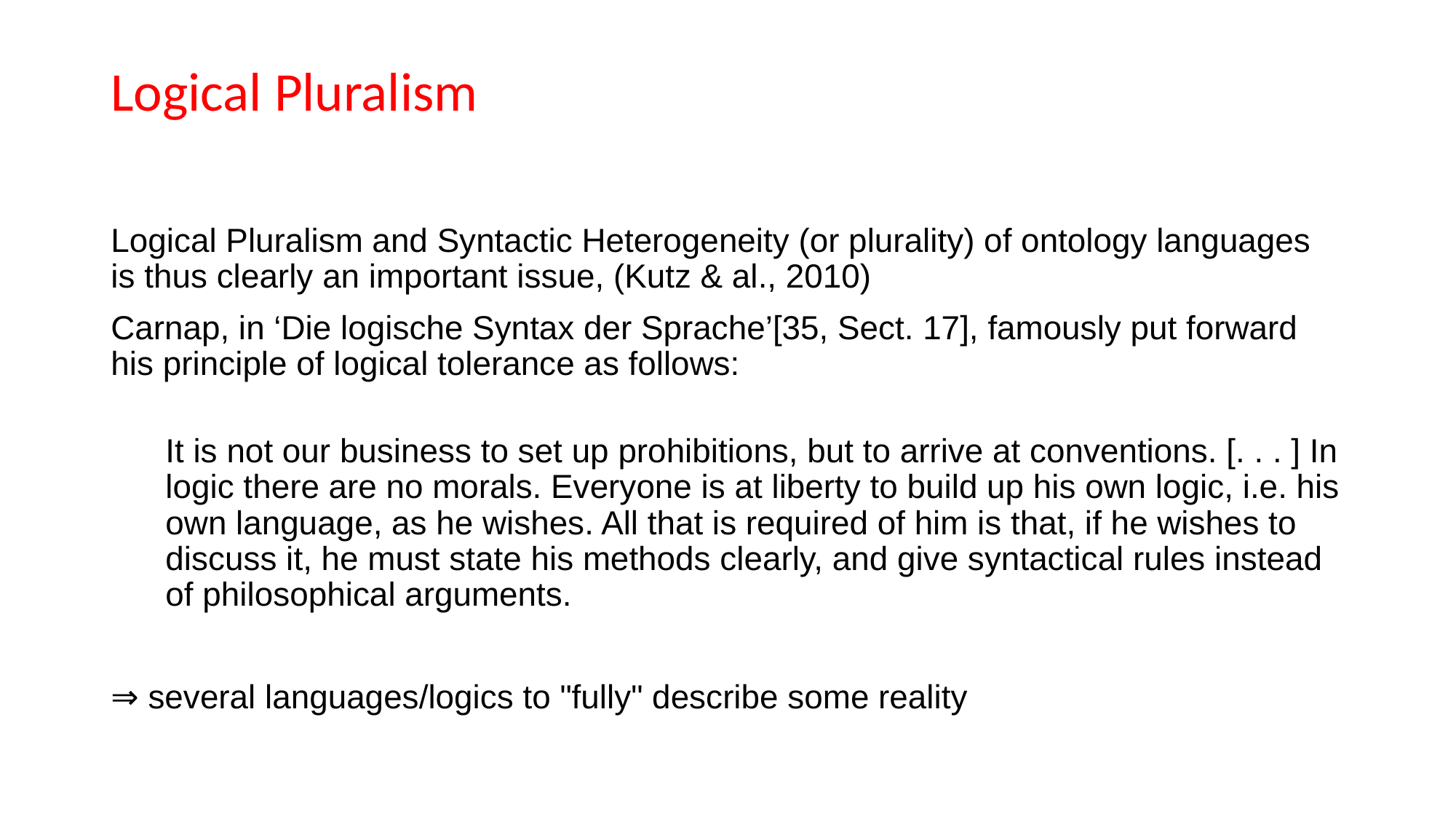

# Logical Pluralism

Logical Pluralism and Syntactic Heterogeneity (or plurality) of ontology languages is thus clearly an important issue, (Kutz & al., 2010)
Carnap, in ‘Die logische Syntax der Sprache’[35, Sect. 17], famously put forward his principle of logical tolerance as follows:

It is not our business to set up prohibitions, but to arrive at conventions. [. . . ] In logic there are no morals. Everyone is at liberty to build up his own logic, i.e. his own language, as he wishes. All that is required of him is that, if he wishes to discuss it, he must state his methods clearly, and give syntactical rules instead of philosophical arguments.

⇒ several languages/logics to "fully" describe some reality